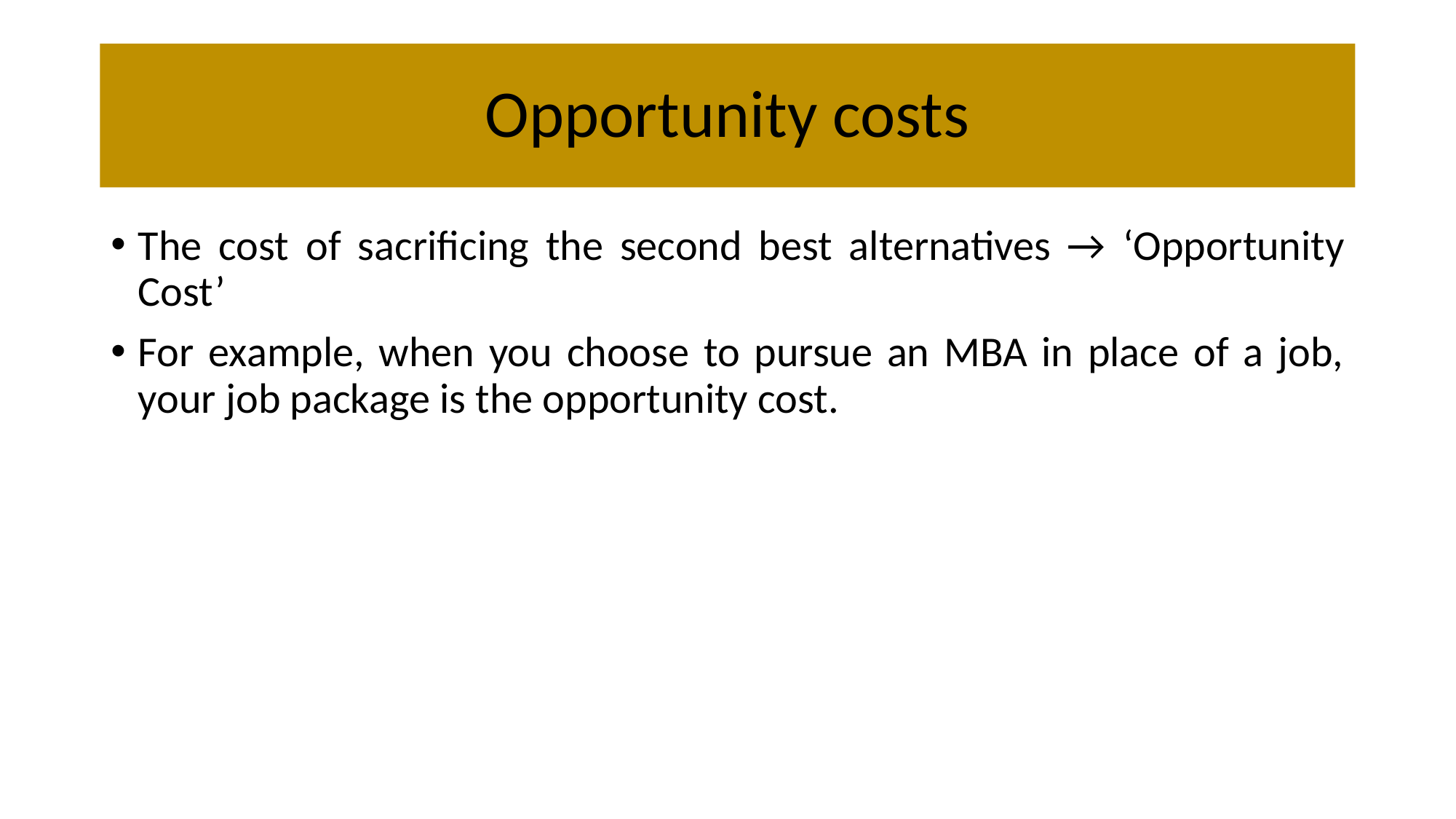

# Opportunity costs
The cost of sacrificing the second best alternatives → ‘Opportunity Cost’
For example, when you choose to pursue an MBA in place of a job, your job package is the opportunity cost.